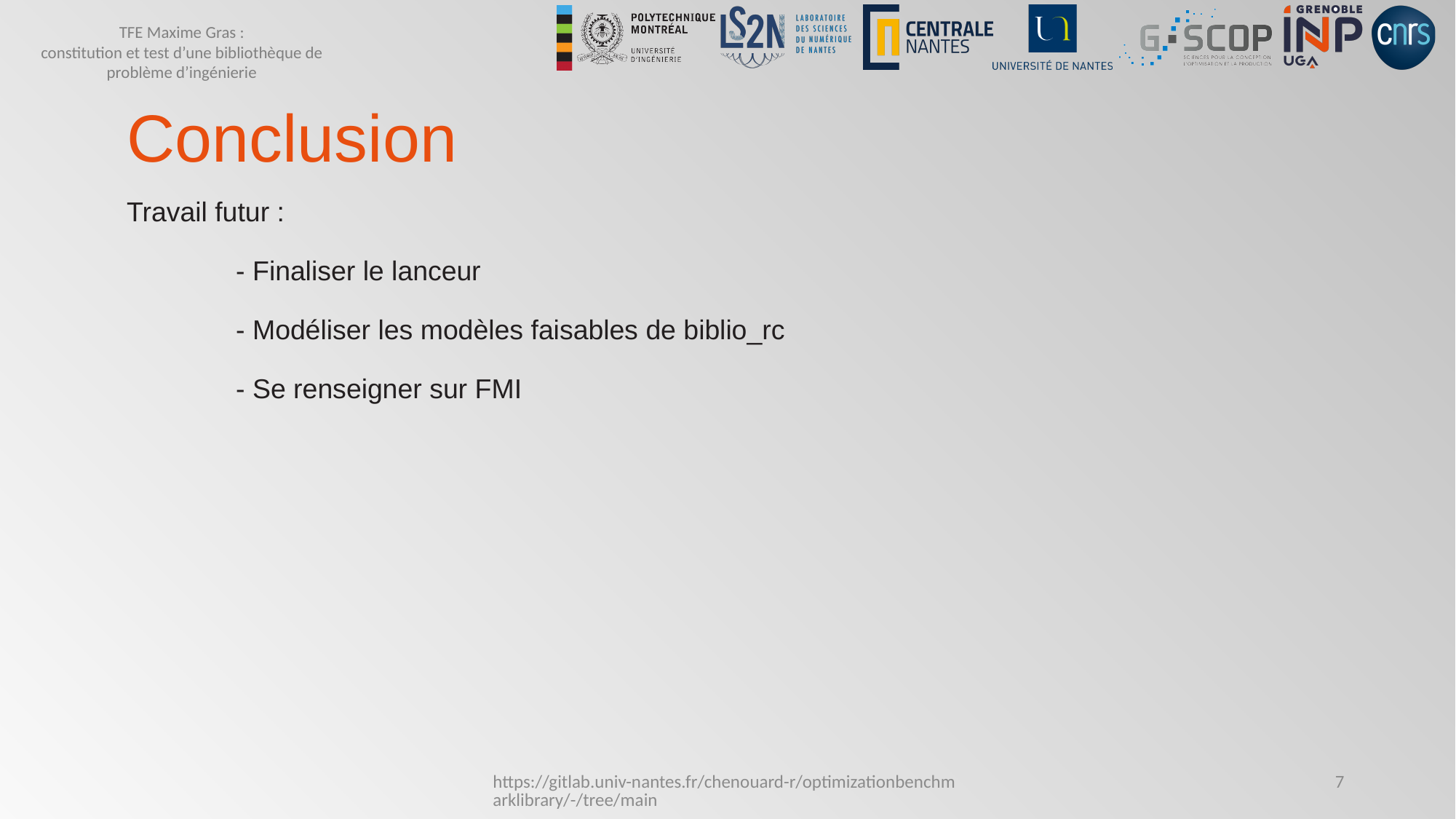

# Conclusion
Travail futur :

	- Finaliser le lanceur

	- Modéliser les modèles faisables de biblio_rc

	- Se renseigner sur FMI
https://gitlab.univ-nantes.fr/chenouard-r/optimizationbenchmarklibrary/-/tree/main
7